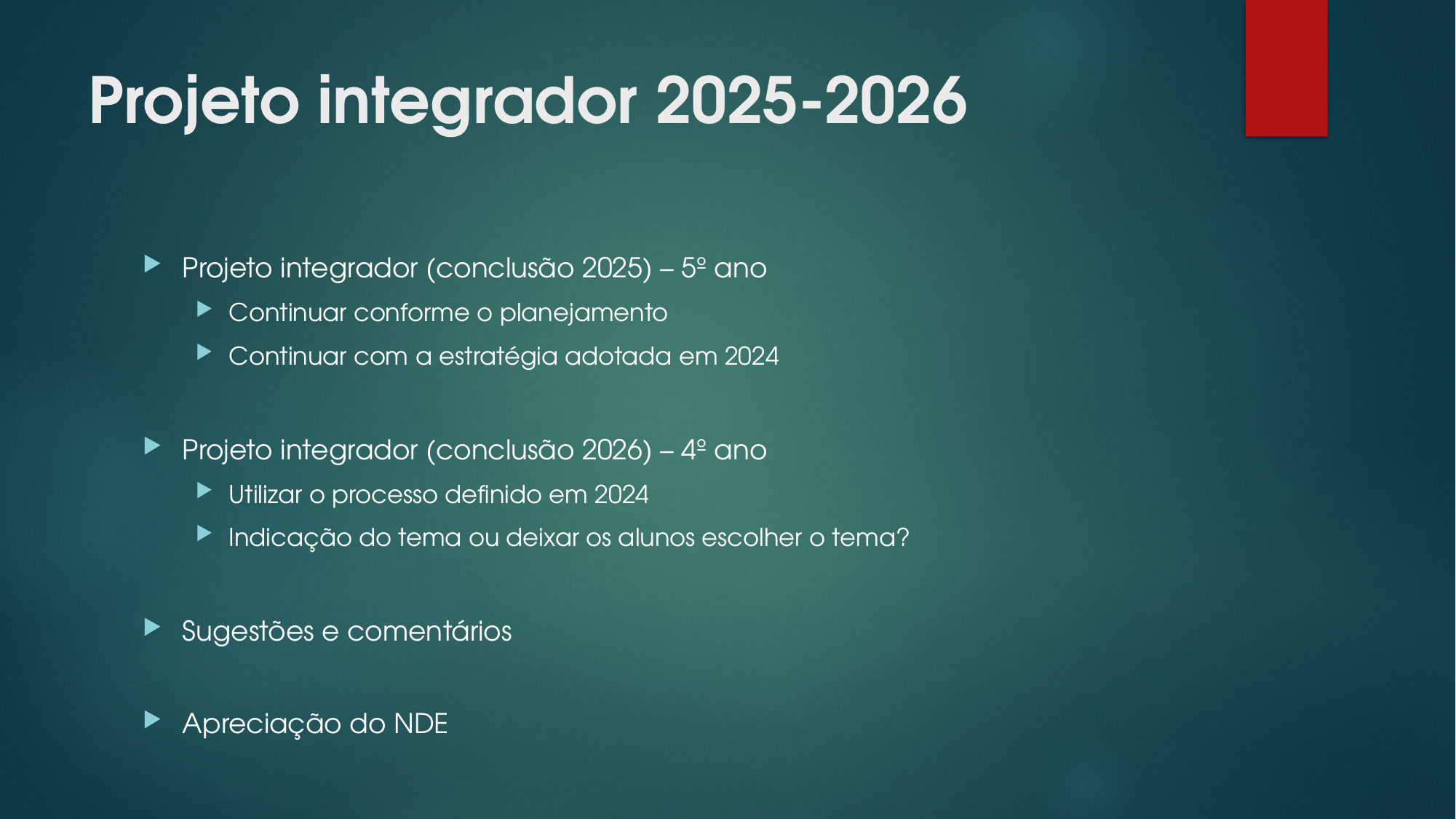

# Projeto integrador 2025-2026
Projeto integrador (conclusão 2025) – 5º ano
Continuar conforme o planejamento
Continuar com a estratégia adotada em 2024

Projeto integrador (conclusão 2026) – 4º ano
Utilizar o processo definido em 2024
Indicação do tema ou deixar os alunos escolher o tema?

Sugestões e comentários

Apreciação do NDE